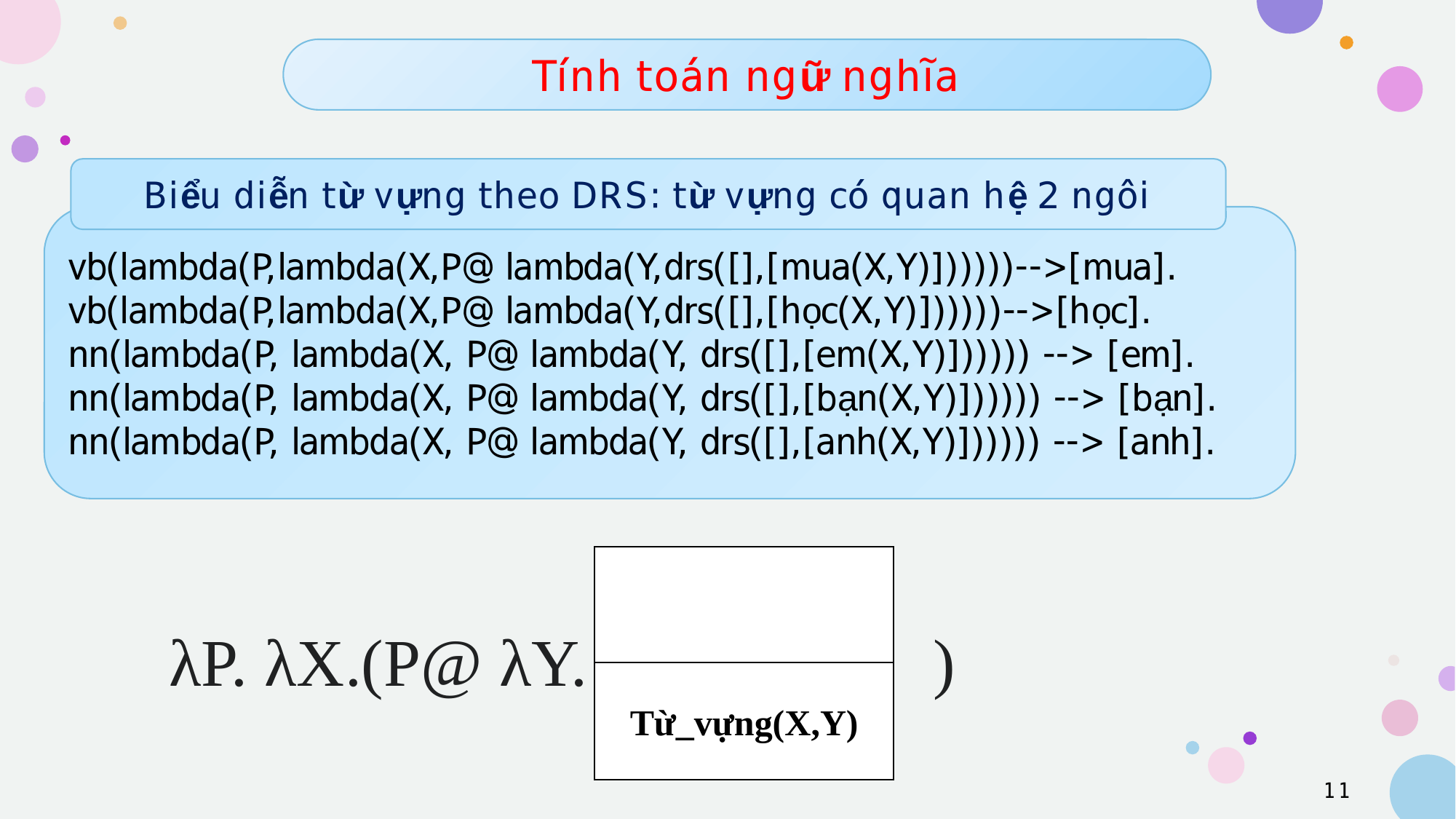

Tính toán ngữ nghĩa
Biểu diễn từ vựng theo DRS: từ vựng có quan hệ 2 ngôi
vb(lambda(P,lambda(X,P@ lambda(Y,drs([],[mua(X,Y)])))))-->[mua].
vb(lambda(P,lambda(X,P@ lambda(Y,drs([],[học(X,Y)])))))-->[học].
nn(lambda(P, lambda(X, P@ lambda(Y, drs([],[em(X,Y)]))))) --> [em].
nn(lambda(P, lambda(X, P@ lambda(Y, drs([],[bạn(X,Y)]))))) --> [bạn].
nn(lambda(P, lambda(X, P@ lambda(Y, drs([],[anh(X,Y)]))))) --> [anh].

Từ_vựng(X,Y)
λP. λX.(P@ λY.				)
11